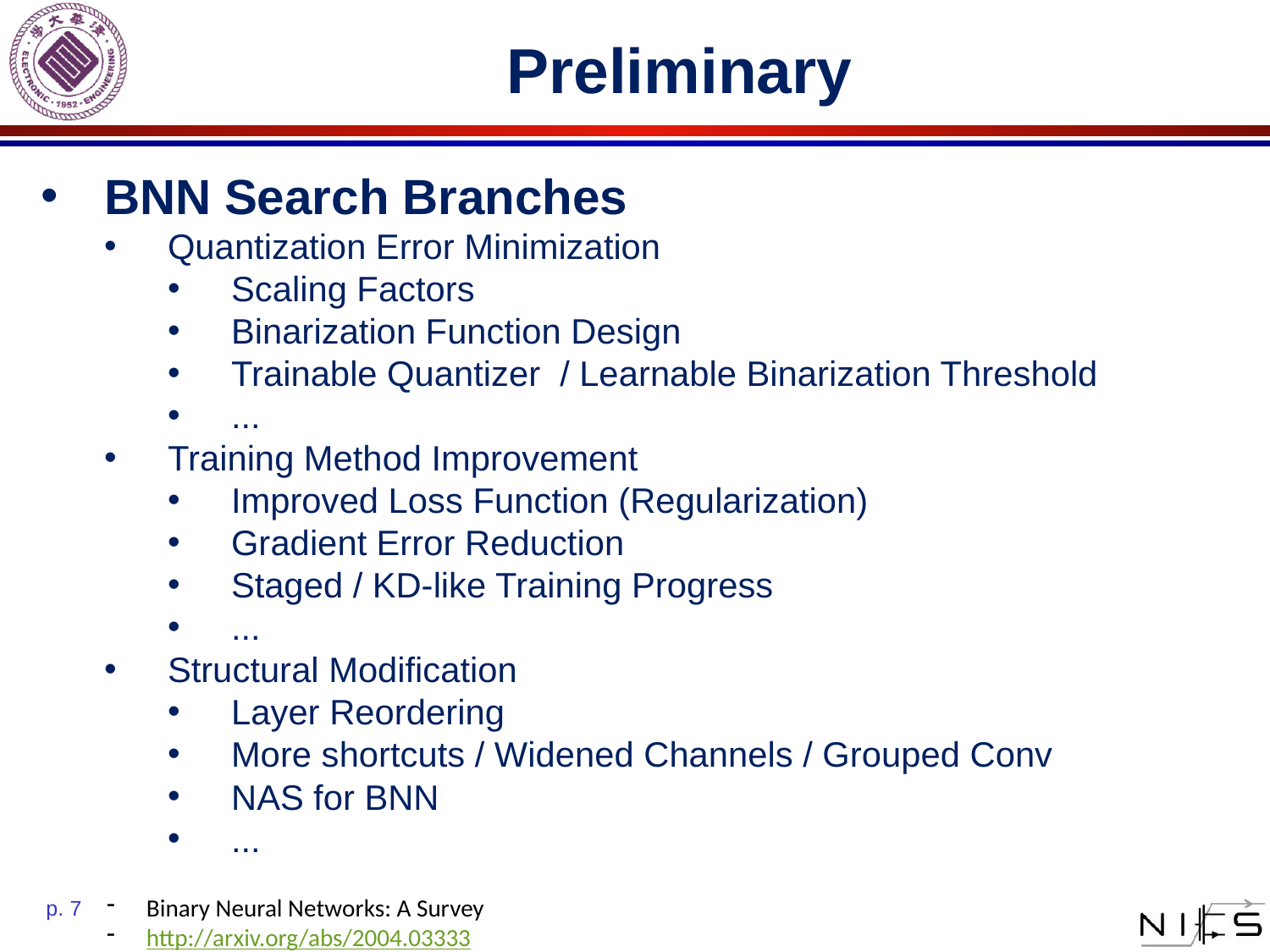

# Preliminary
BNN Search Branches
Quantization Error Minimization
Scaling Factors
Binarization Function Design
Trainable Quantizer  / Learnable Binarization Threshold
...
Training Method Improvement
Improved Loss Function (Regularization)
Gradient Error Reduction
Staged / KD-like Training Progress
...
Structural Modification
Layer Reordering
More shortcuts / Widened Channels / Grouped Conv
NAS for BNN
...
Binary Neural Networks: A Survey
http://arxiv.org/abs/2004.03333
p. 7